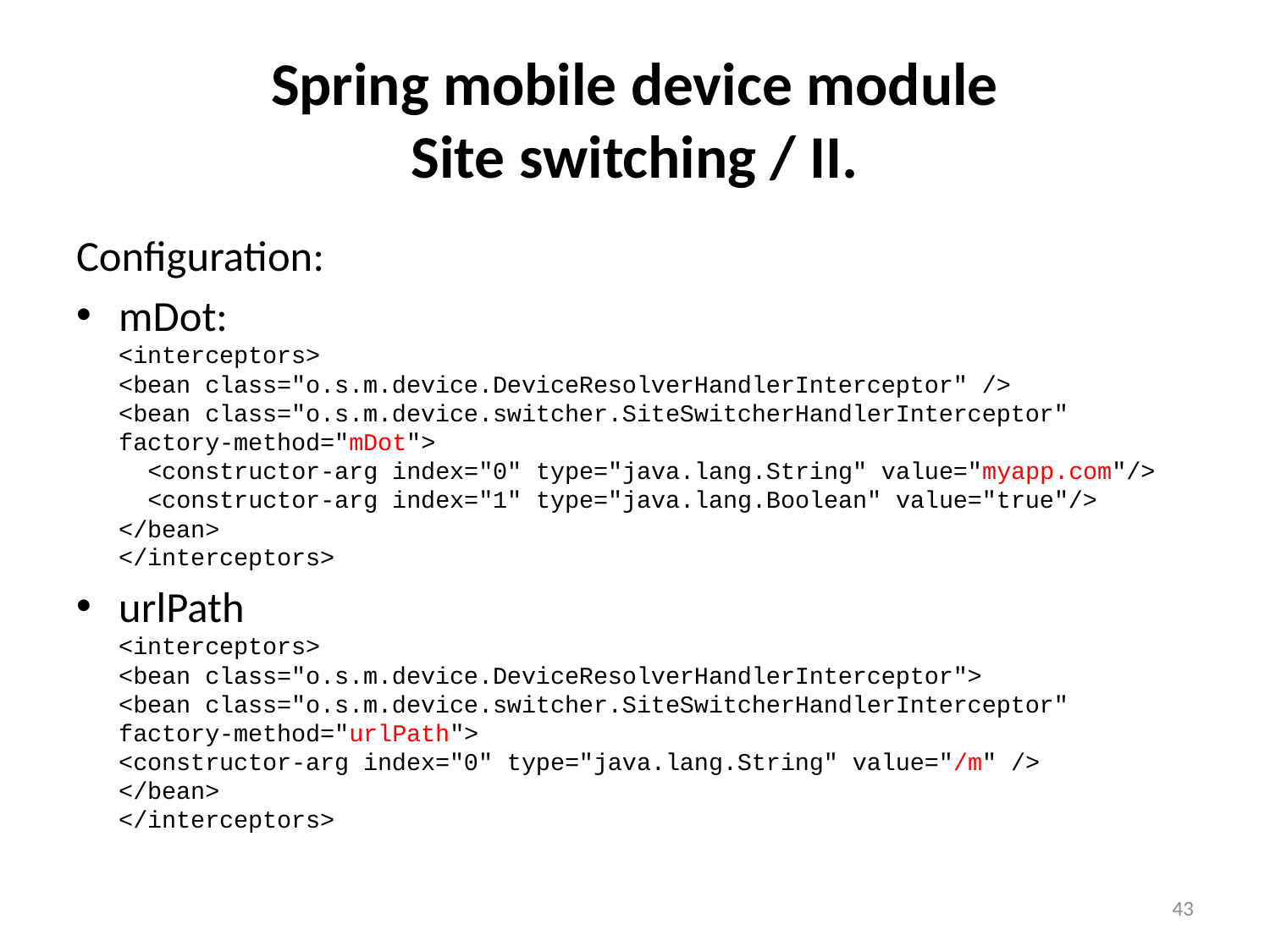

# Spring mobile device module Site switching / II.
Configuration:
mDot:
<interceptors>
<bean class="o.s.m.device.DeviceResolverHandlerInterceptor" />
<bean class="o.s.m.device.switcher.SiteSwitcherHandlerInterceptor" factory-method="mDot">
  <constructor-arg index="0" type="java.lang.String" value="myapp.com"/>
  <constructor-arg index="1" type="java.lang.Boolean" value="true"/>
</bean>
</interceptors>
urlPath
<interceptors>
<bean class="o.s.m.device.DeviceResolverHandlerInterceptor">
<bean class="o.s.m.device.switcher.SiteSwitcherHandlerInterceptor" factory-method="urlPath">
<constructor-arg index="0" type="java.lang.String" value="/m" />
</bean>
</interceptors>
43